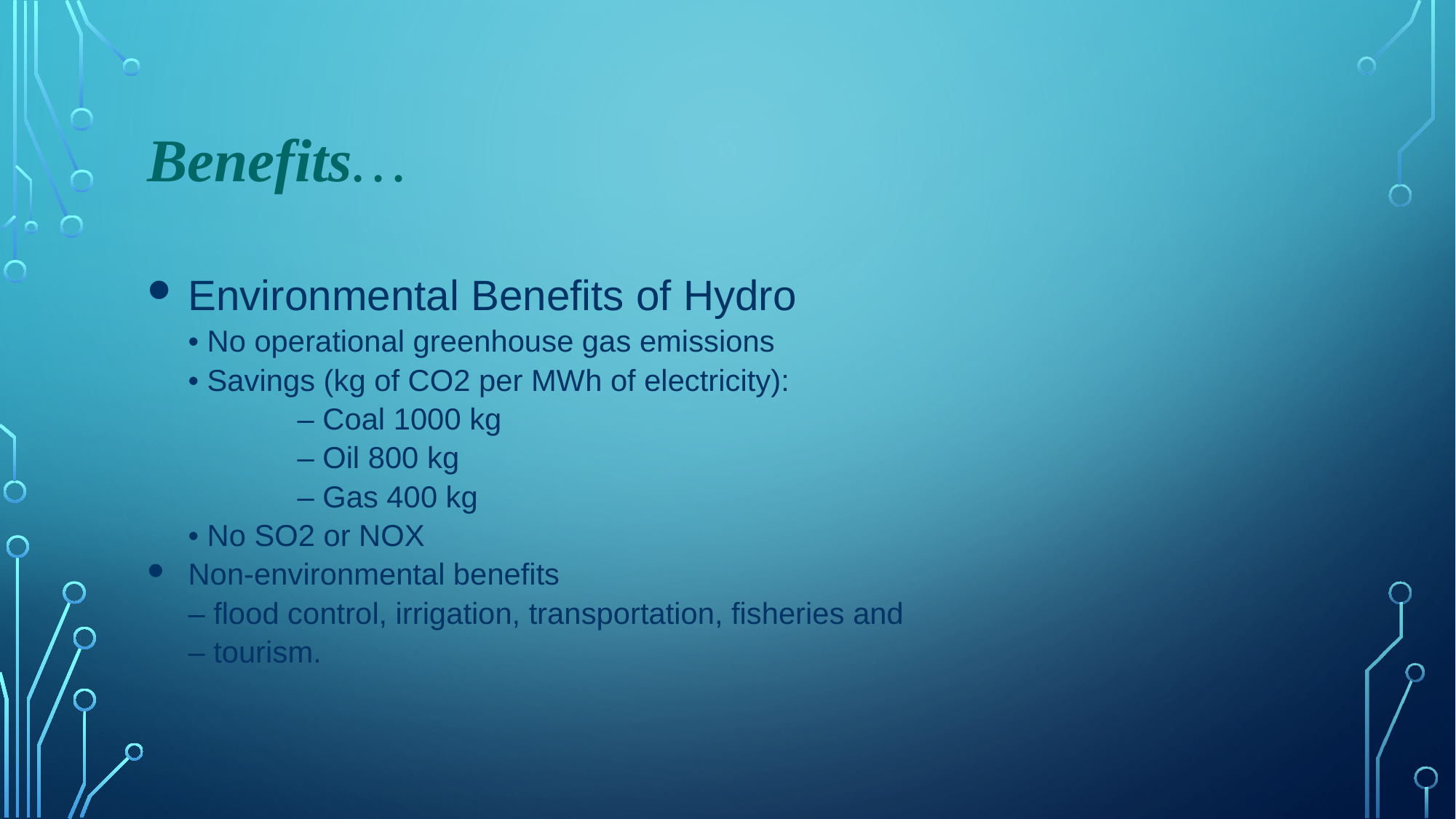

# Benefits…
Environmental Benefits of Hydro
	• No operational greenhouse gas emissions
	• Savings (kg of CO2 per MWh of electricity):
		– Coal 1000 kg
		– Oil 800 kg
		– Gas 400 kg
	• No SO2 or NOX
Non-environmental benefits
	– flood control, irrigation, transportation, fisheries and
	– tourism.